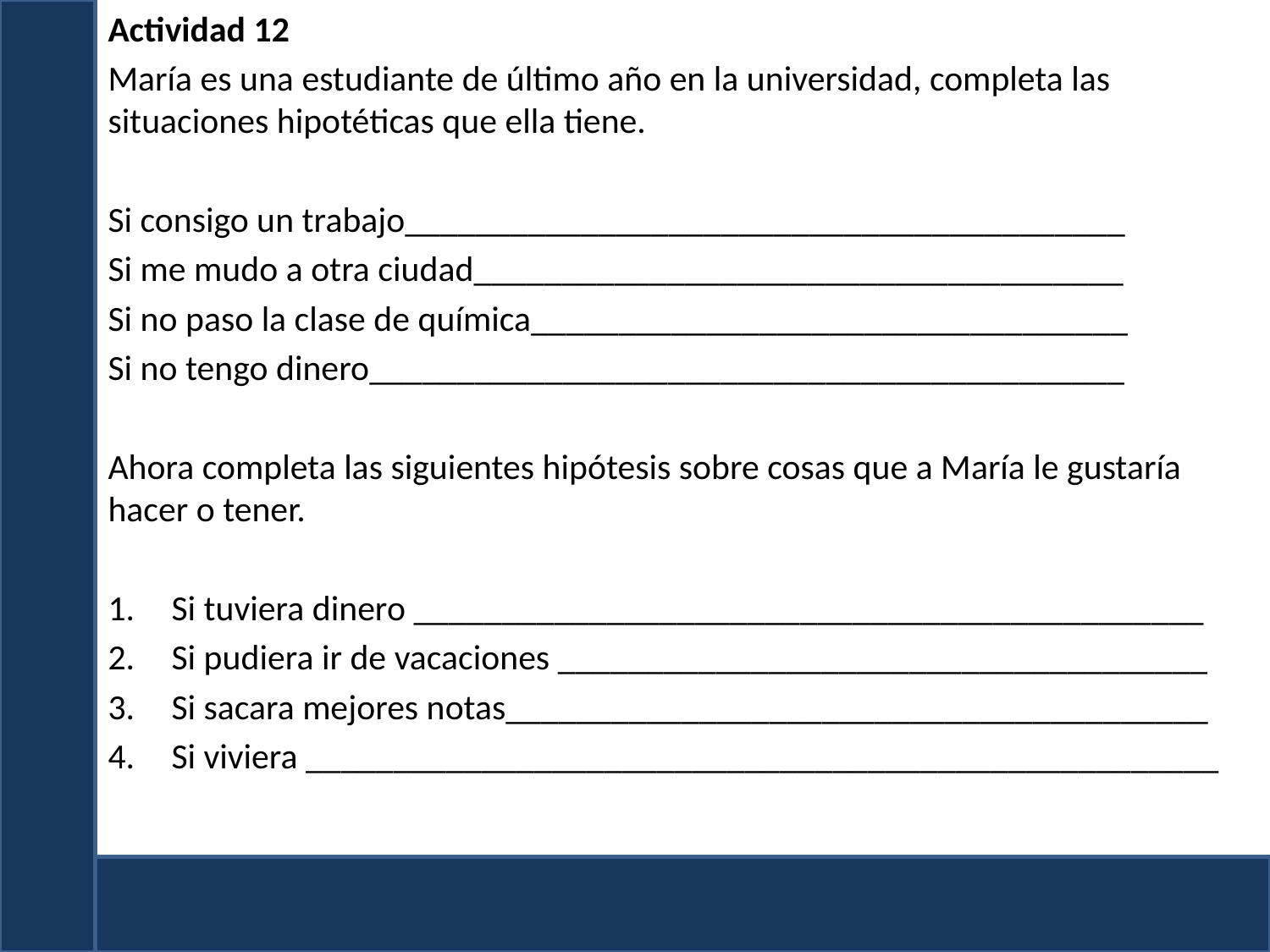

Actividad 12
María es una estudiante de último año en la universidad, completa las situaciones hipotéticas que ella tiene.

Si consigo un trabajo_________________________________________
Si me mudo a otra ciudad_____________________________________
Si no paso la clase de química__________________________________
Si no tengo dinero___________________________________________

Ahora completa las siguientes hipótesis sobre cosas que a María le gustaría hacer o tener.

Si tuviera dinero _____________________________________________
Si pudiera ir de vacaciones _____________________________________
Si sacara mejores notas________________________________________
Si viviera ____________________________________________________